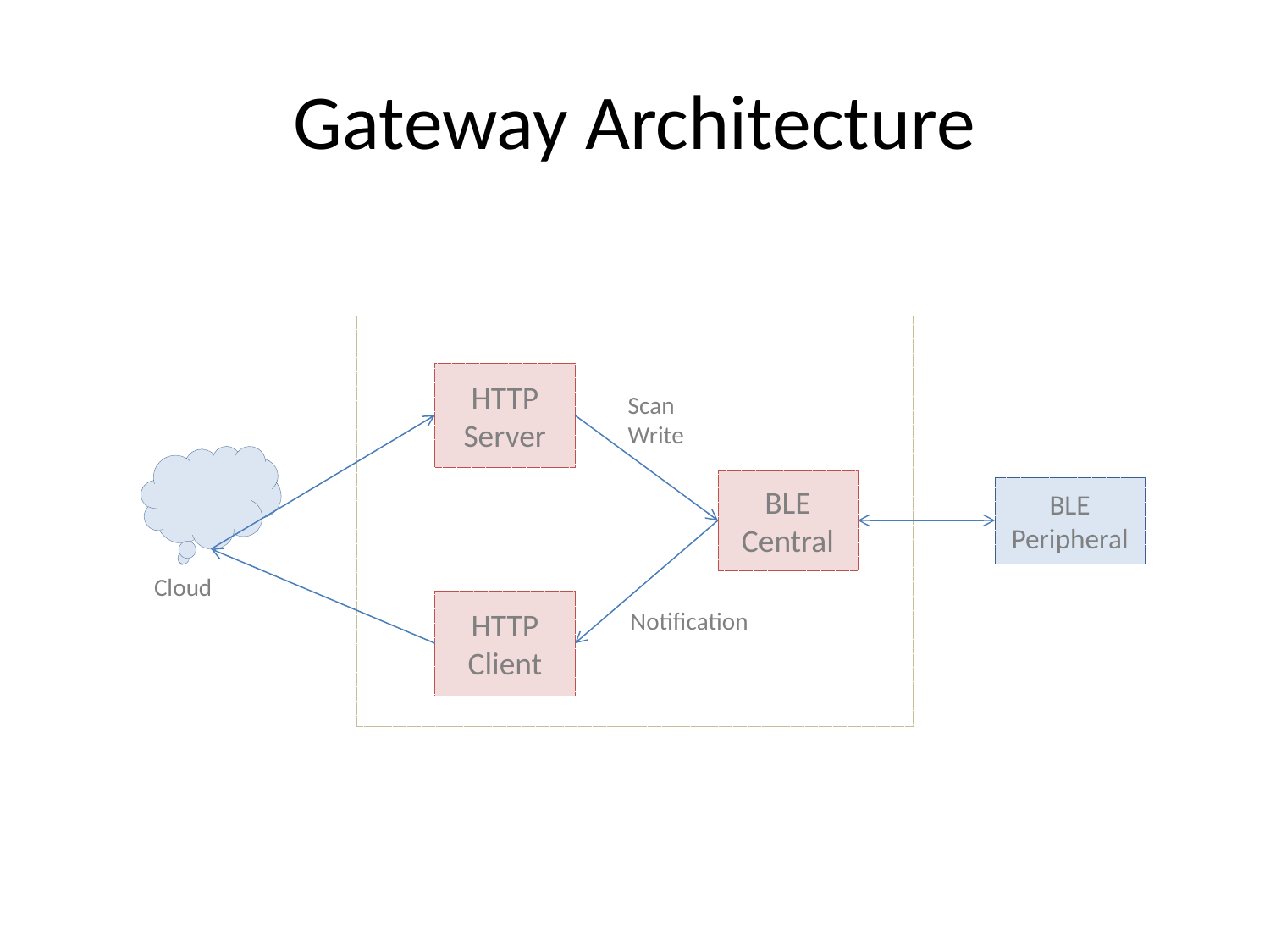

# Gateway Architecture

HTTP
Server
Scan
Write

BLE
Central
BLE
Peripheral
Cloud
HTTP
Client
Notification